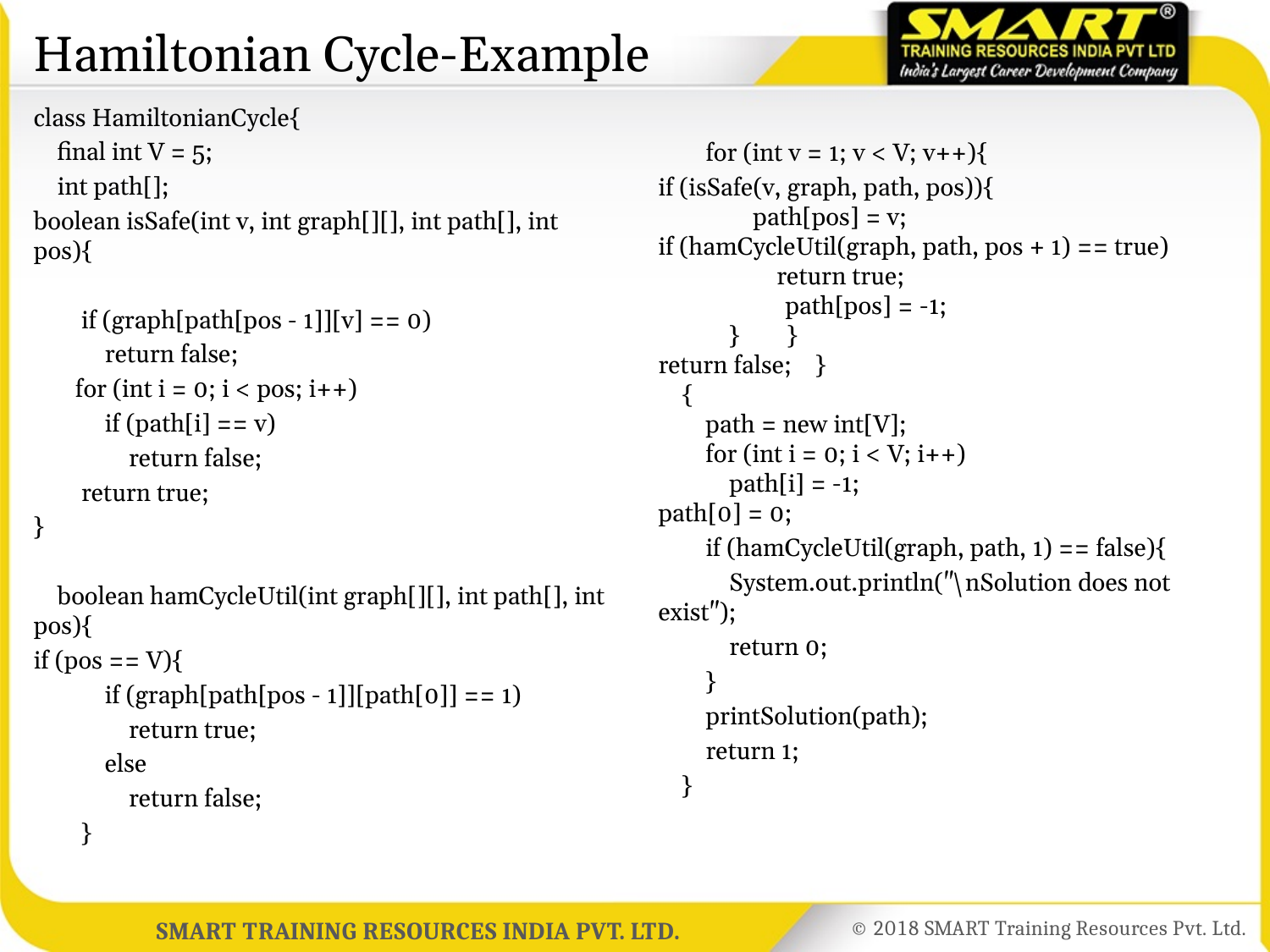

Hamiltonian Cycle-Example
class HamiltonianCycle{
    final int V = 5;
    int path[];
boolean isSafe(int v, int graph[][], int path[], int pos){

        if (graph[path[pos - 1]][v] == 0)
            return false;
       for (int i = 0; i < pos; i++)
            if (path[i] == v)
                return false;
        return true;
}

    boolean hamCycleUtil(int graph[][], int path[], int pos){
if (pos == V){
            if (graph[path[pos - 1]][path[0]] == 1)
                return true;
            else
                return false;
        }

        for (int v = 1; v < V; v++){
if (isSafe(v, graph, path, pos)){
                path[pos] = v;
if (hamCycleUtil(graph, path, pos + 1) == true)
                    return true;
	path[pos] = -1;
            }        }
return false;    }
    {
        path = new int[V];
        for (int i = 0; i < V; i++)
            path[i] = -1;
path[0] = 0;
        if (hamCycleUtil(graph, path, 1) == false){
            System.out.println("\nSolution does not exist");
            return 0;
        }
        printSolution(path);
        return 1;
    }